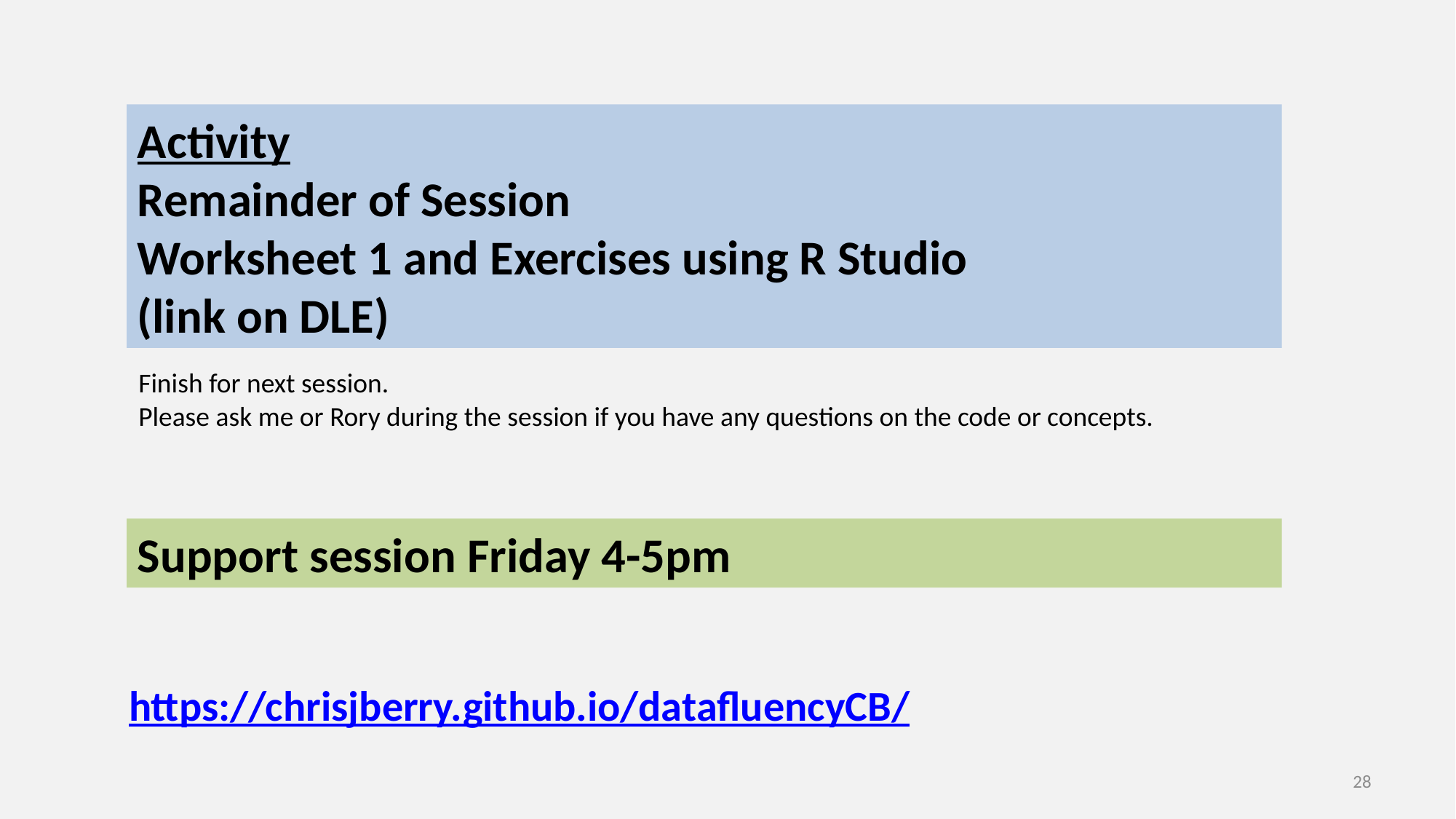

Activity
Remainder of Session
Worksheet 1 and Exercises using R Studio
(link on DLE)
Finish for next session.
Please ask me or Rory during the session if you have any questions on the code or concepts.
Support session Friday 4-5pm
https://chrisjberry.github.io/datafluencyCB/
28